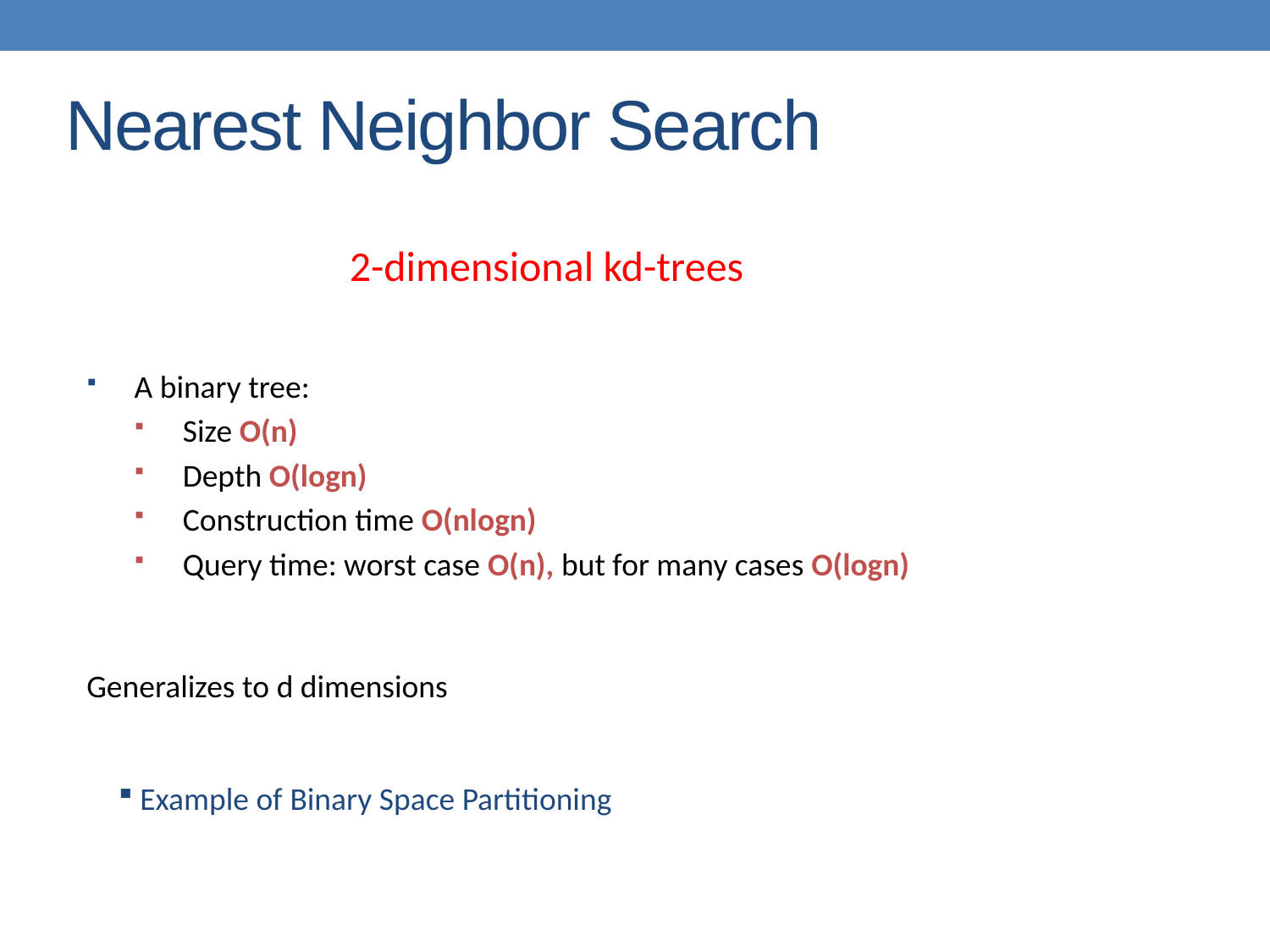

# Nearest Neighbor Search
2-dimensional kd-trees
A binary tree:
Size O(n)
Depth O(logn)
Construction time O(nlogn)
Query time: worst case O(n), but for many cases O(logn)
Generalizes to d dimensions
 Example of Binary Space Partitioning